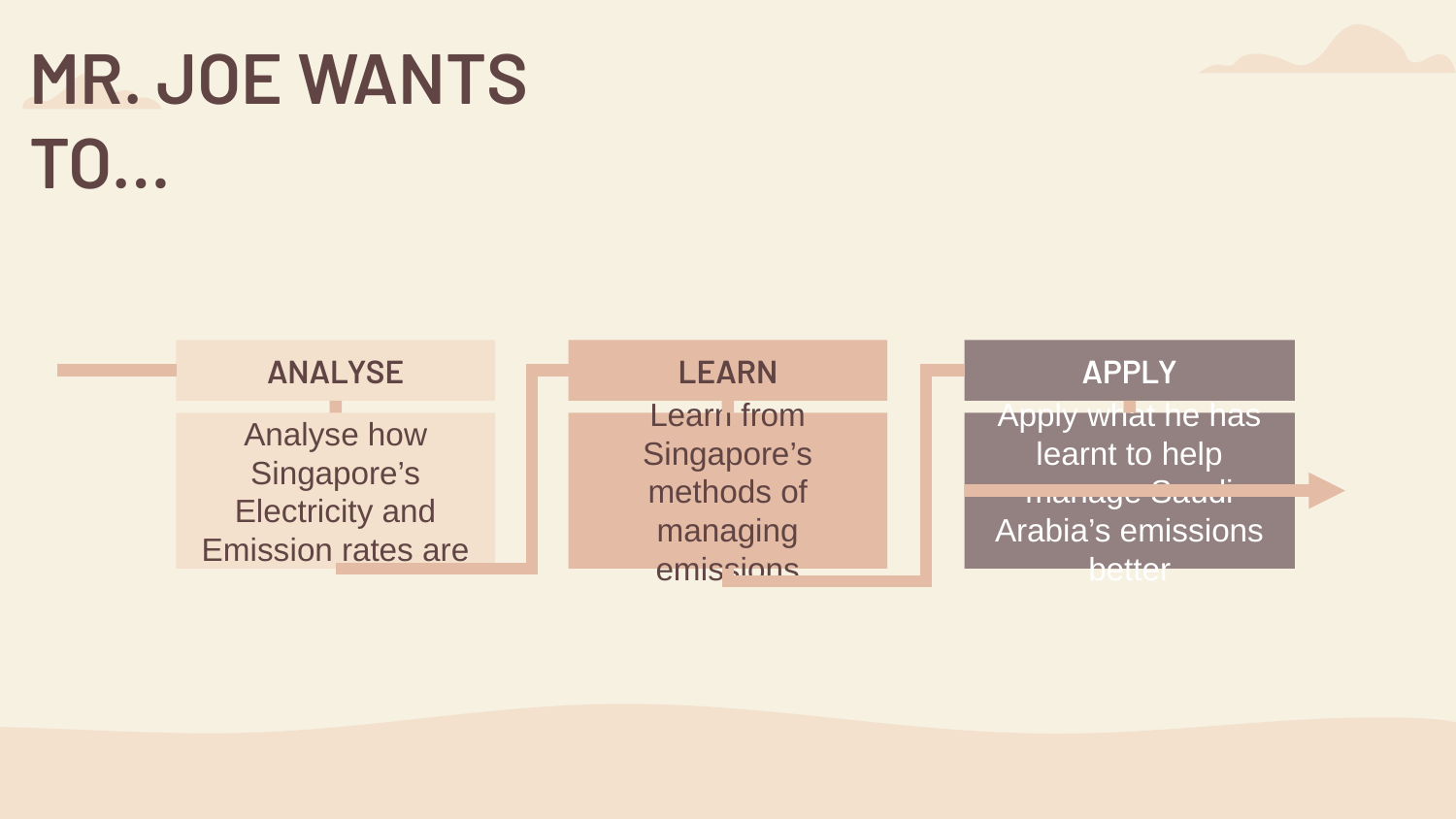

# MR. JOE WANTS TO…
ANALYSE
Analyse how Singapore’s Electricity and Emission rates are
LEARN
Learn from Singapore’s methods of managing emissions
APPLY
Apply what he has learnt to help manage Saudi Arabia’s emissions better